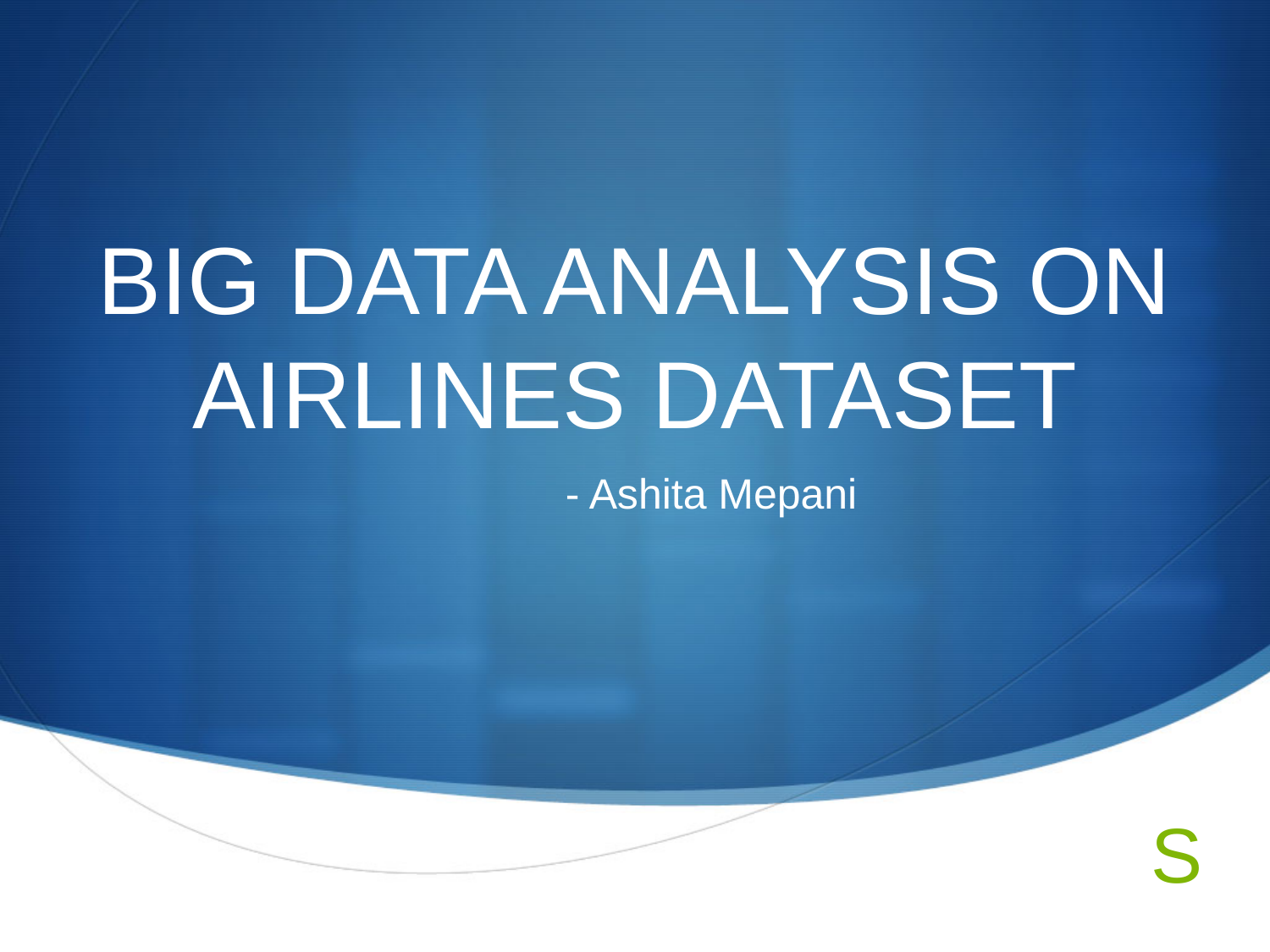

# BIG DATA ANALYSIS ON AIRLINES DATASET
- Ashita Mepani